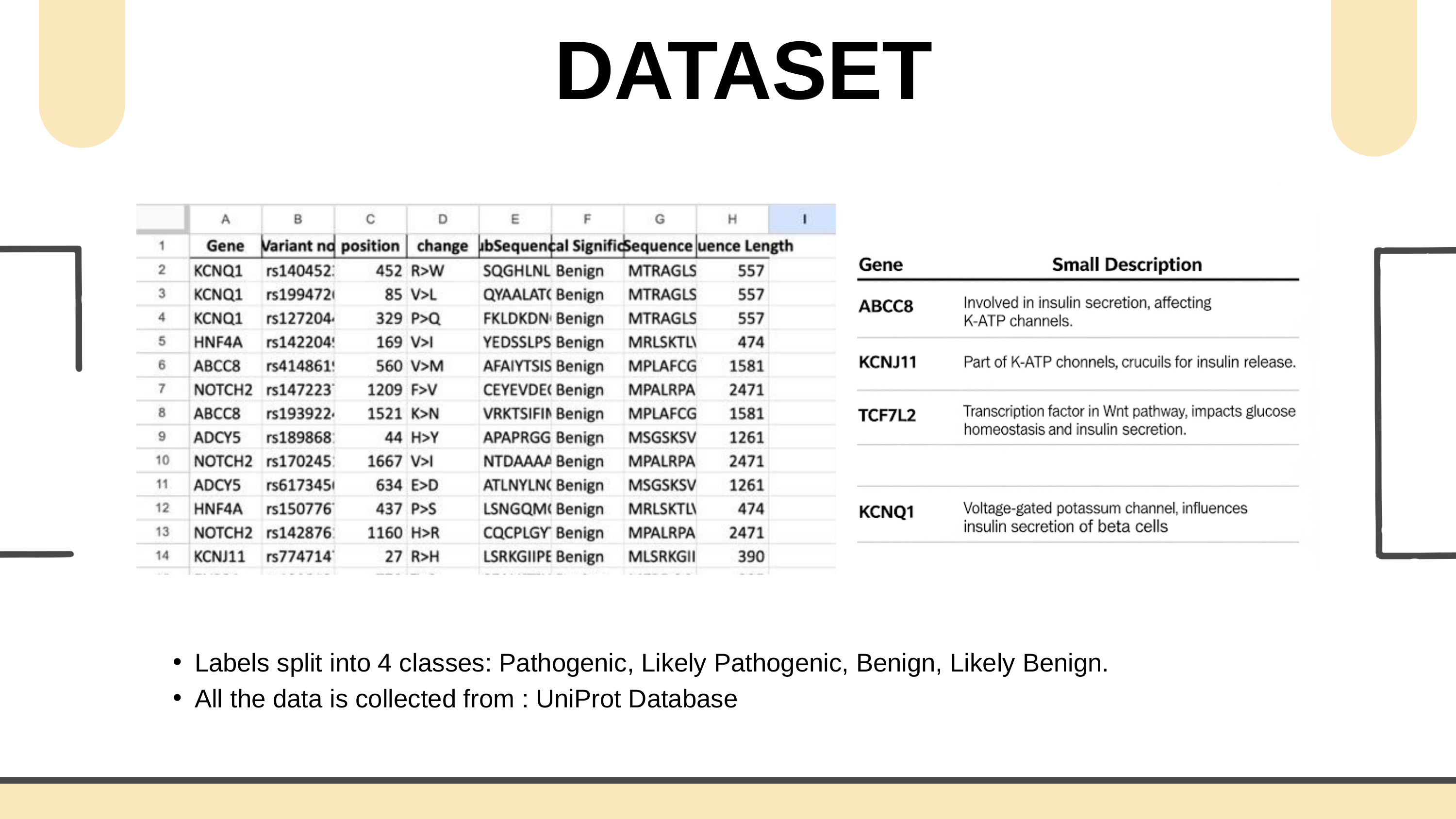

DATASET

Labels split into 4 classes: Pathogenic, Likely Pathogenic, Benign, Likely Benign.
All the data is collected from : UniProt Database